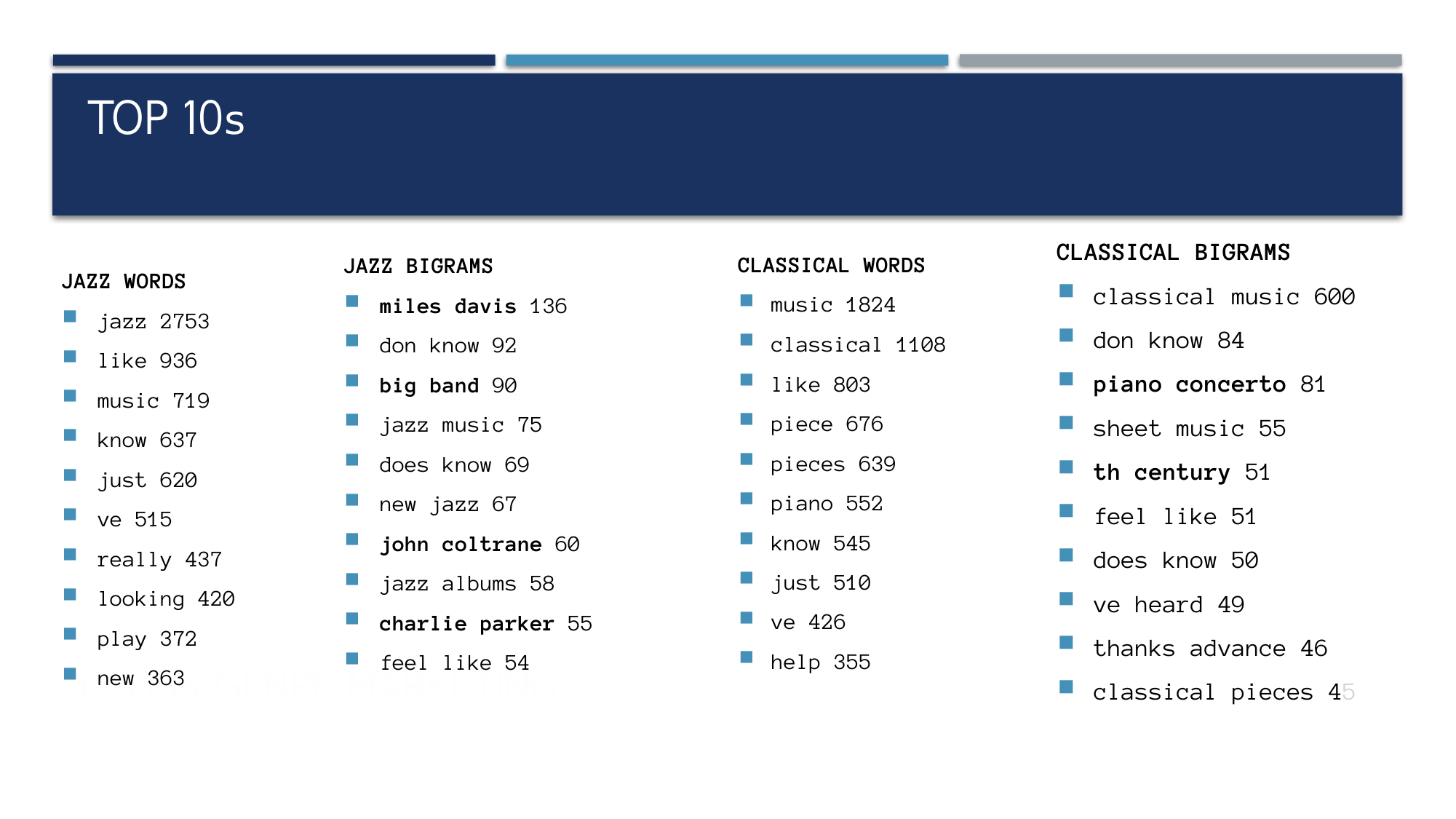

TOP 10s
CLASSICAL BIGRAMS
classical music 600
don know 84
piano concerto 81
sheet music 55
th century 51
feel like 51
does know 50
ve heard 49
thanks advance 46
classical pieces 45
CLASSICAL WORDS
music 1824
classical 1108
like 803
piece 676
pieces 639
piano 552
know 545
just 510
ve 426
help 355
JAZZ BIGRAMS
miles davis 136
don know 92
big band 90
jazz music 75
does know 69
new jazz 67
john coltrane 60
jazz albums 58
charlie parker 55
feel like 54
JAZZ WORDS
jazz 2753
like 936
music 719
know 637
just 620
ve 515
really 437
looking 420
play 372
new 363

# CROSS-GENRE MARKETING